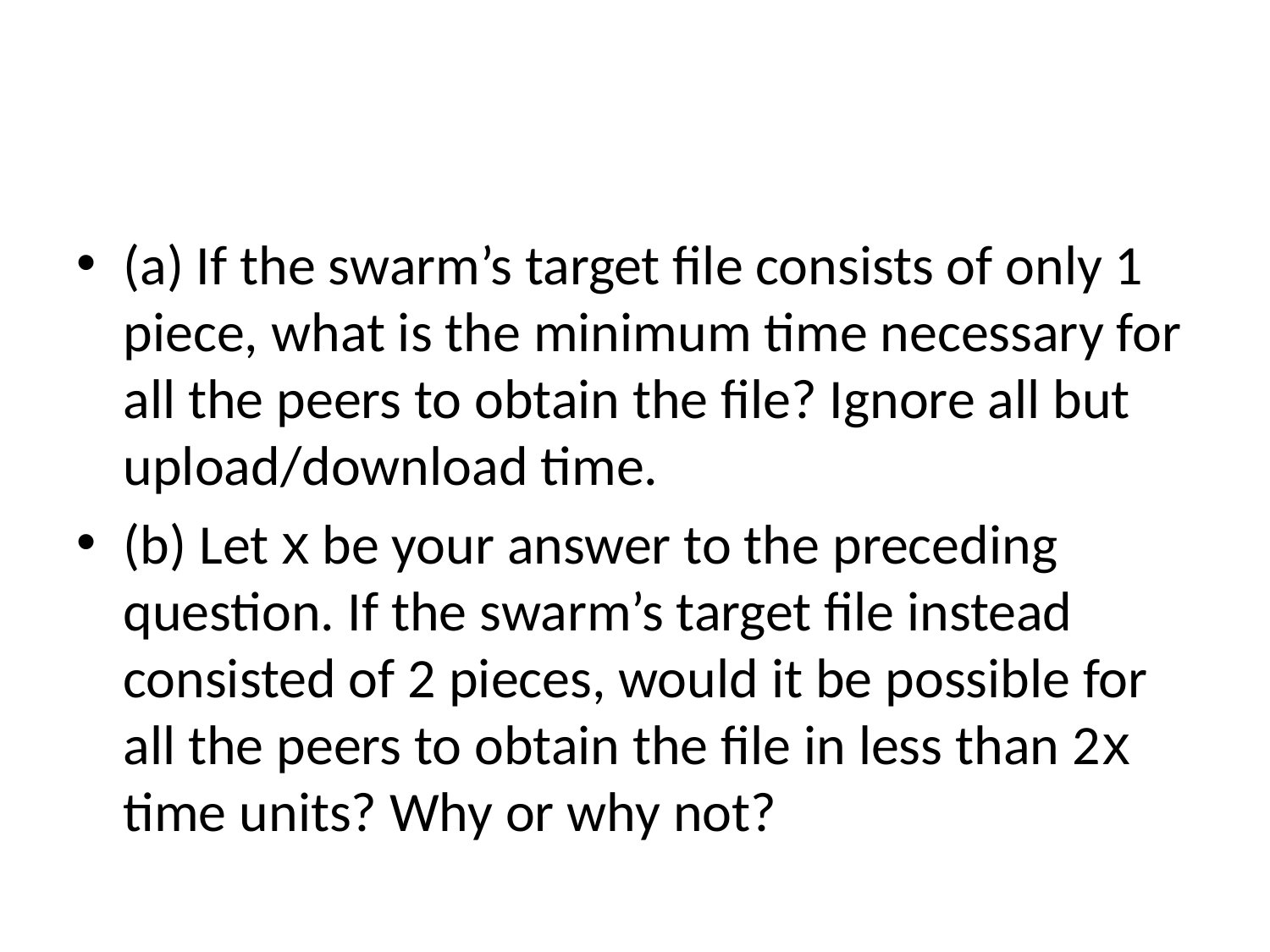

#
(a) If the swarm’s target file consists of only 1 piece, what is the minimum time necessary for all the peers to obtain the file? Ignore all but upload/download time.
(b) Let x be your answer to the preceding question. If the swarm’s target file instead consisted of 2 pieces, would it be possible for all the peers to obtain the file in less than 2x time units? Why or why not?